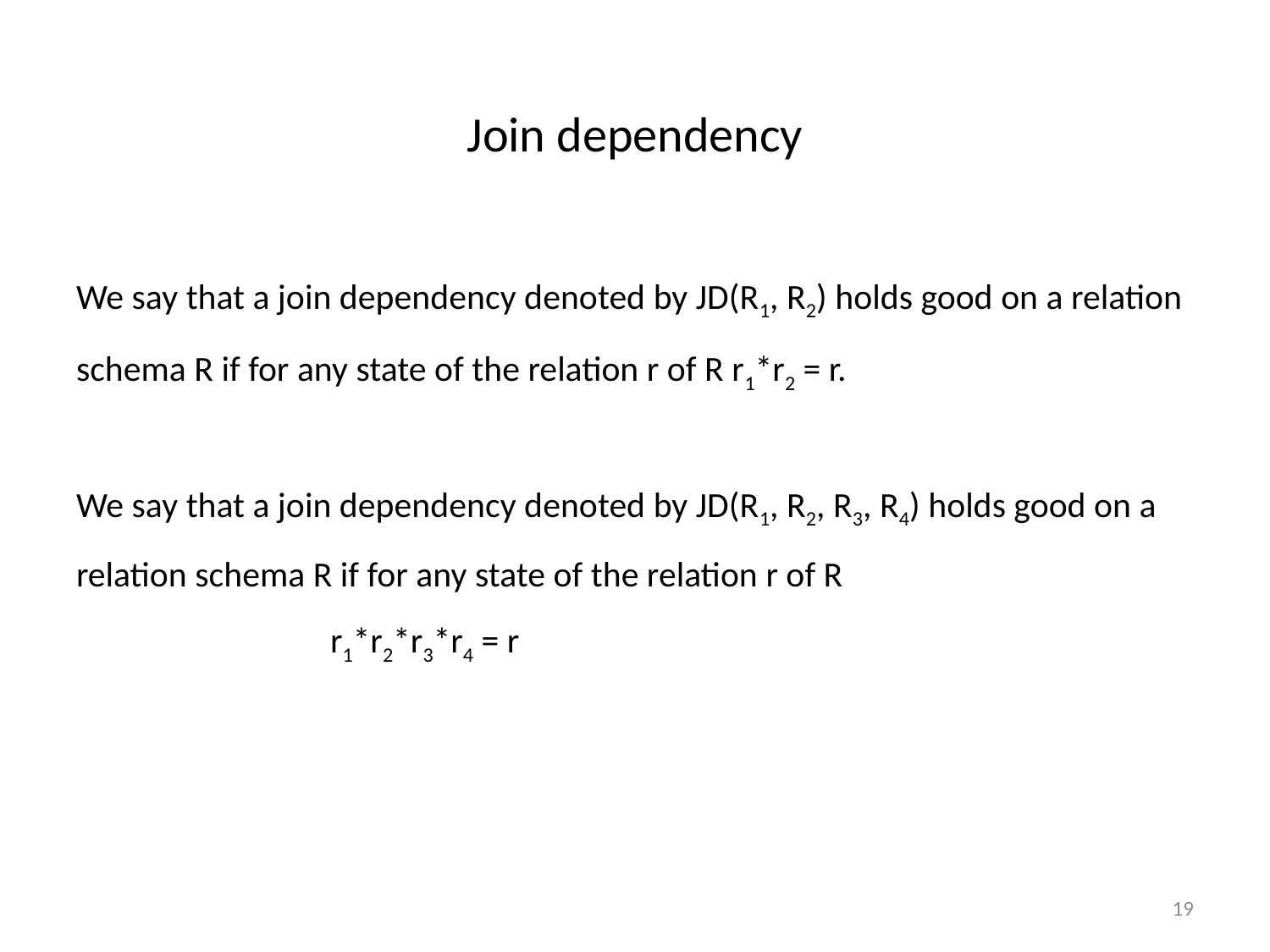

# Join dependency
We say that a join dependency denoted by JD(R1, R2) holds good on a relation schema R if for any state of the relation r of R r1*r2 = r.

We say that a join dependency denoted by JD(R1, R2, R3, R4) holds good on a relation schema R if for any state of the relation r of R
		r1*r2*r3*r4 = r

19